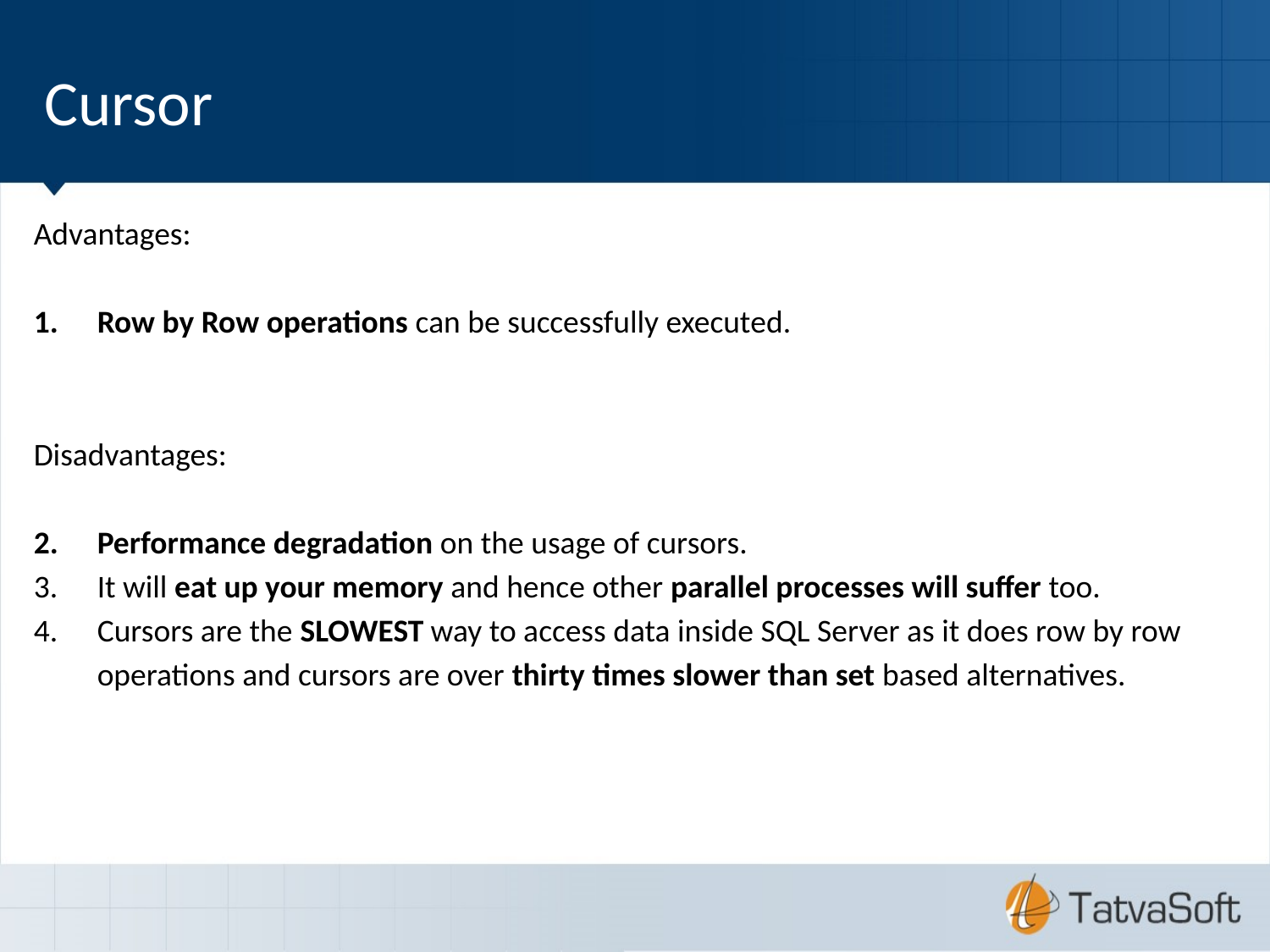

Cursor
Advantages:

Row by Row operations can be successfully executed.

Disadvantages:

Performance degradation on the usage of cursors.
It will eat up your memory and hence other parallel processes will suffer too.
Cursors are the SLOWEST way to access data inside SQL Server as it does row by row operations and cursors are over thirty times slower than set based alternatives.